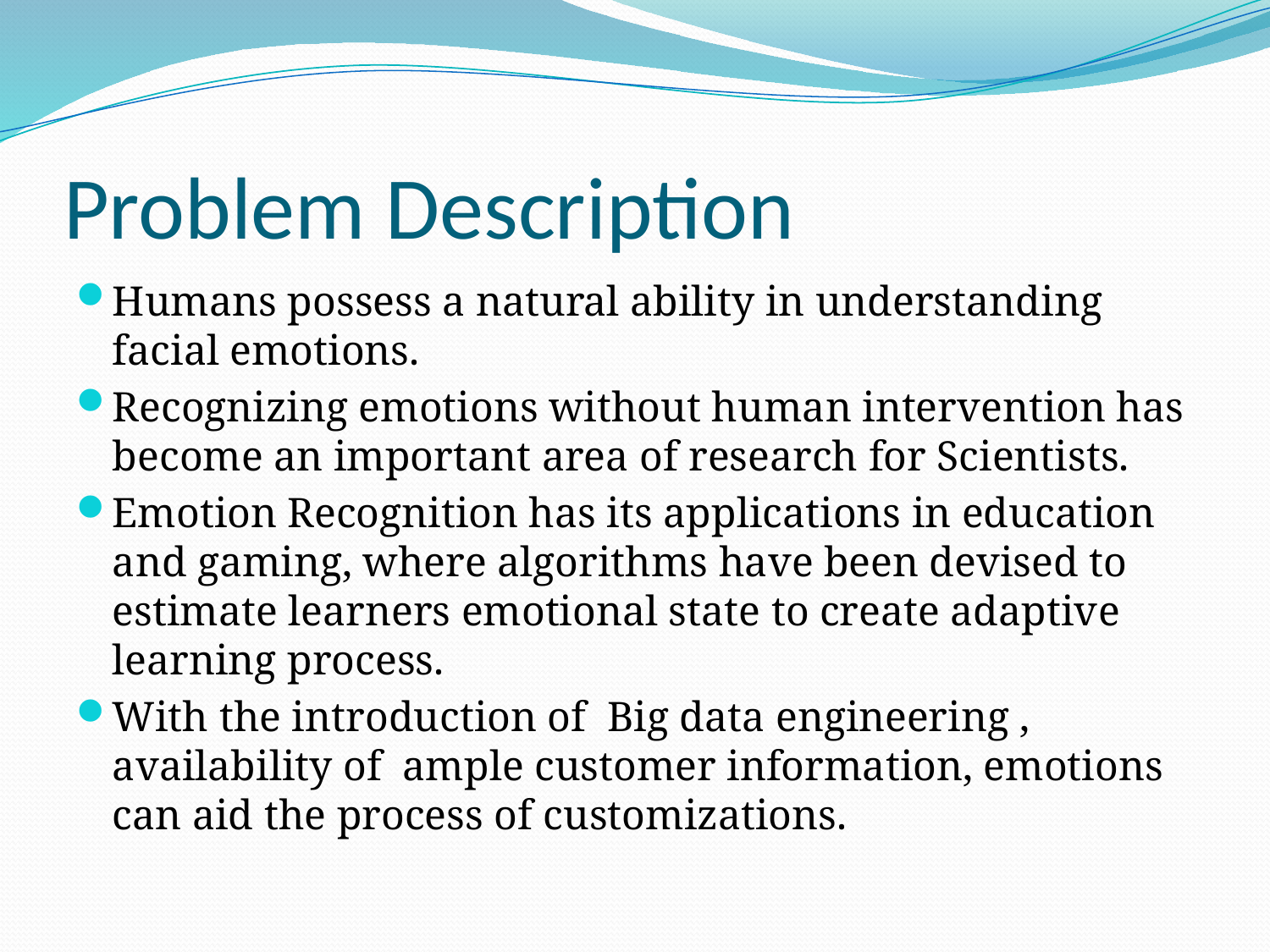

# Problem Description
Humans possess a natural ability in understanding facial emotions.
Recognizing emotions without human intervention has become an important area of research for Scientists.
Emotion Recognition has its applications in education and gaming, where algorithms have been devised to estimate learners emotional state to create adaptive learning process.
With the introduction of  Big data engineering , availability of  ample customer information, emotions can aid the process of customizations.